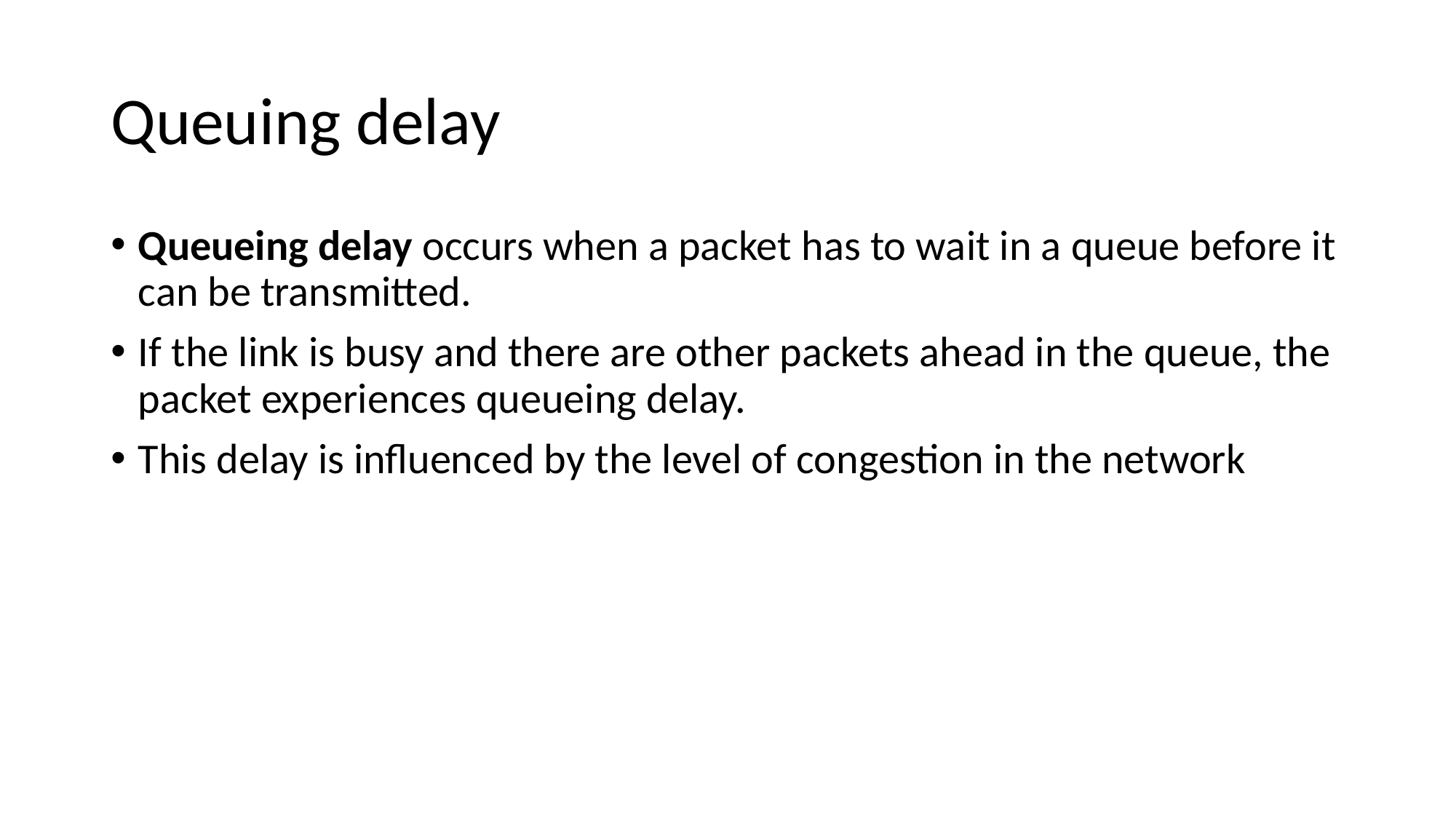

# Queuing delay
Queueing delay occurs when a packet has to wait in a queue before it can be transmitted.
If the link is busy and there are other packets ahead in the queue, the packet experiences queueing delay.
This delay is influenced by the level of congestion in the network